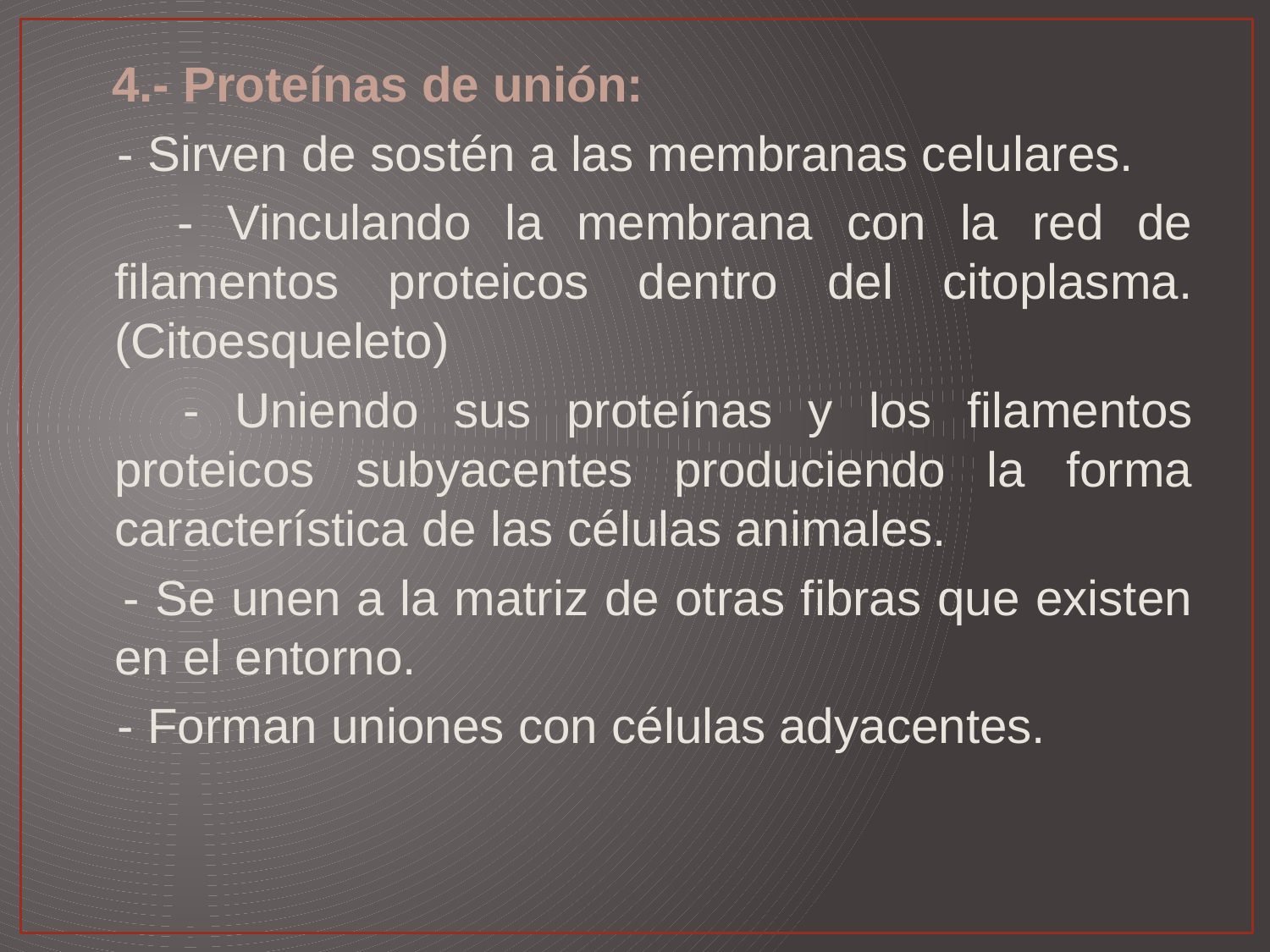

4.- Proteínas de unión:
   - Sirven de sostén a las membranas celulares.
   - Vinculando la membrana con la red de filamentos proteicos dentro del citoplasma. (Citoesqueleto)
   - Uniendo sus proteínas y los filamentos proteicos subyacentes produciendo la forma característica de las células animales.
   - Se unen a la matriz de otras fibras que existen en el entorno.
   - Forman uniones con células adyacentes.